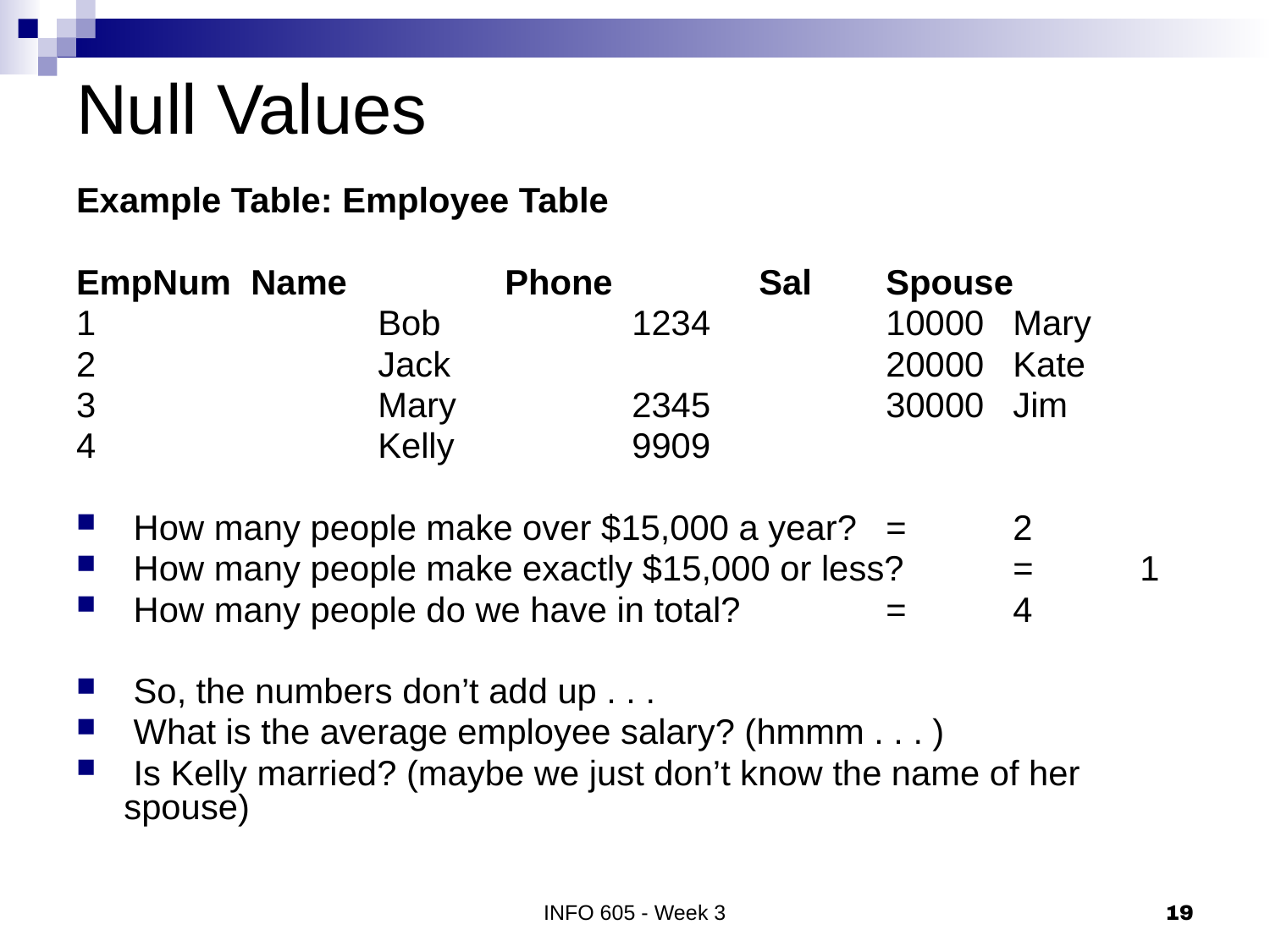

# Null Values
Example Table: Employee Table

EmpNum	Name		Phone 		Sal 	Spouse
1			Bob		1234		10000	Mary
2			Jack				20000	Kate
3			Mary		2345		30000	Jim
4			Kelly		9909

 How many people make over $15,000 a year?	=	2
 How many people make exactly $15,000 or less?	=	1
 How many people do we have in total?		=	4

 So, the numbers don’t add up . . .
 What is the average employee salary? (hmmm . . . )
 Is Kelly married? (maybe we just don’t know the name of her spouse)

INFO 605 - Week 3
19